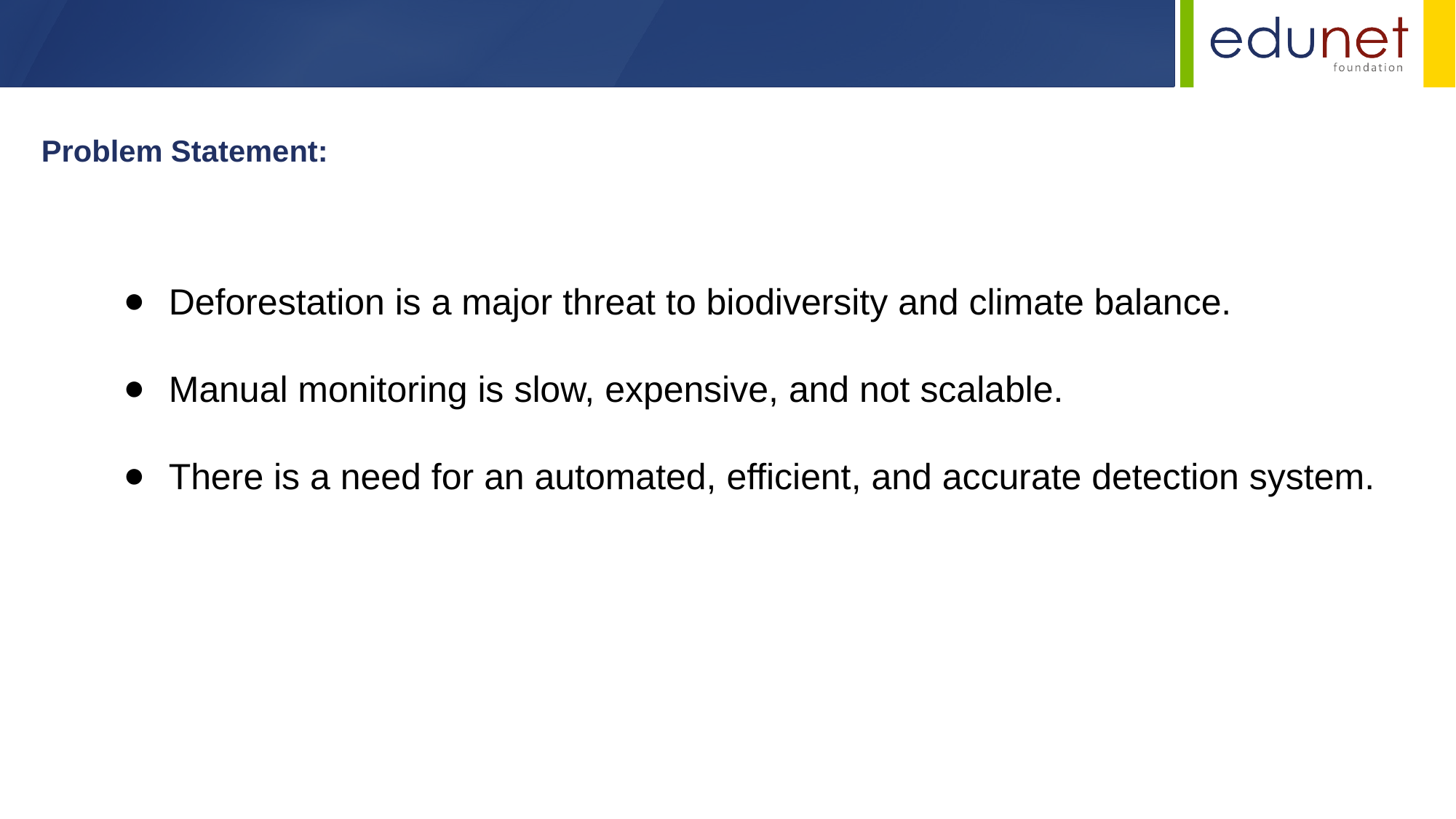

Problem Statement:
Deforestation is a major threat to biodiversity and climate balance.

Manual monitoring is slow, expensive, and not scalable.

There is a need for an automated, efficient, and accurate detection system.